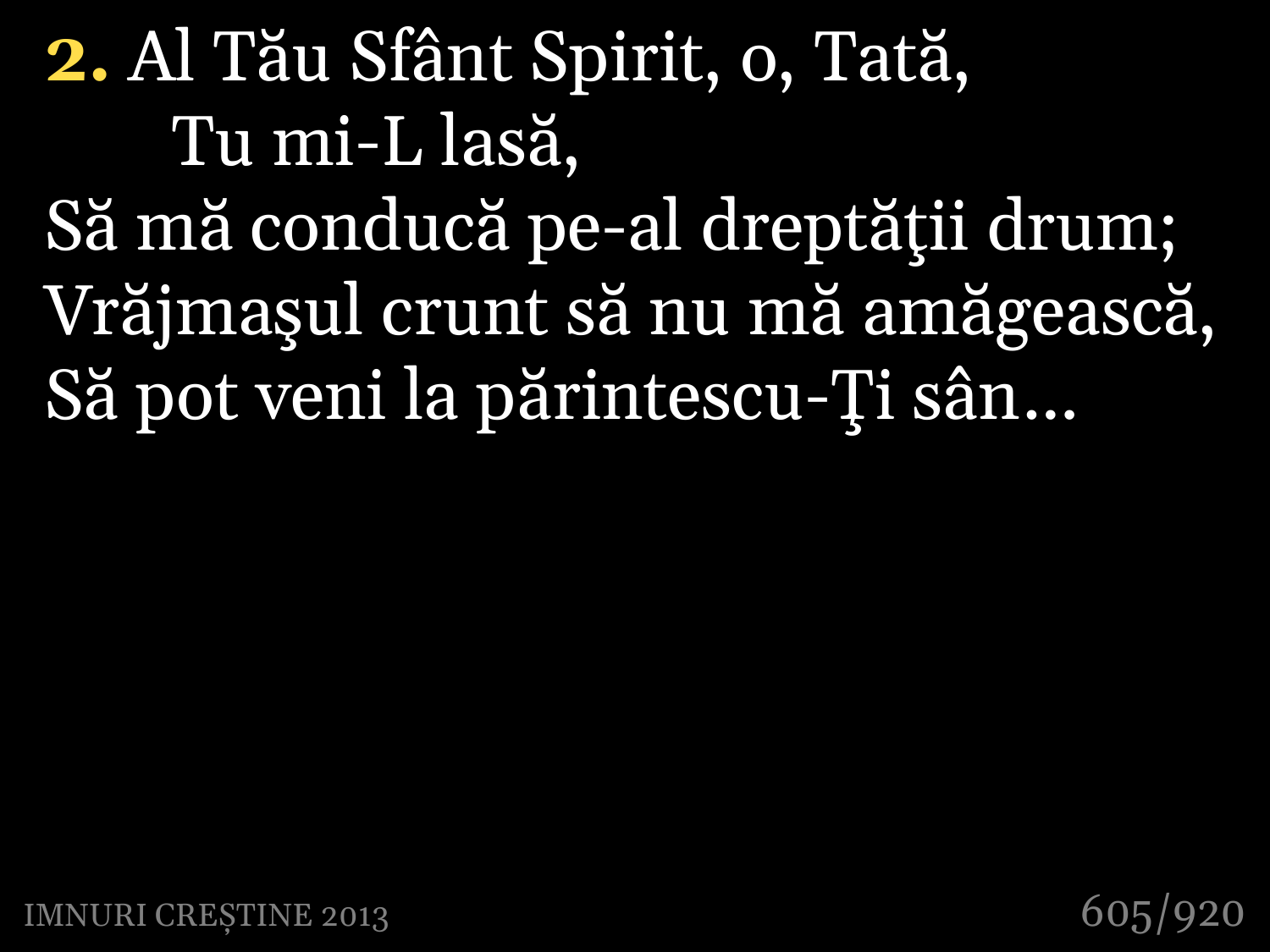

2. Al Tău Sfânt Spirit, o, Tată,
	Tu mi-L lasă,
Să mă conducă pe-al dreptăţii drum;
Vrăjmaşul crunt să nu mă amăgească,
Să pot veni la părintescu-Ţi sân…
605/920
IMNURI CREȘTINE 2013